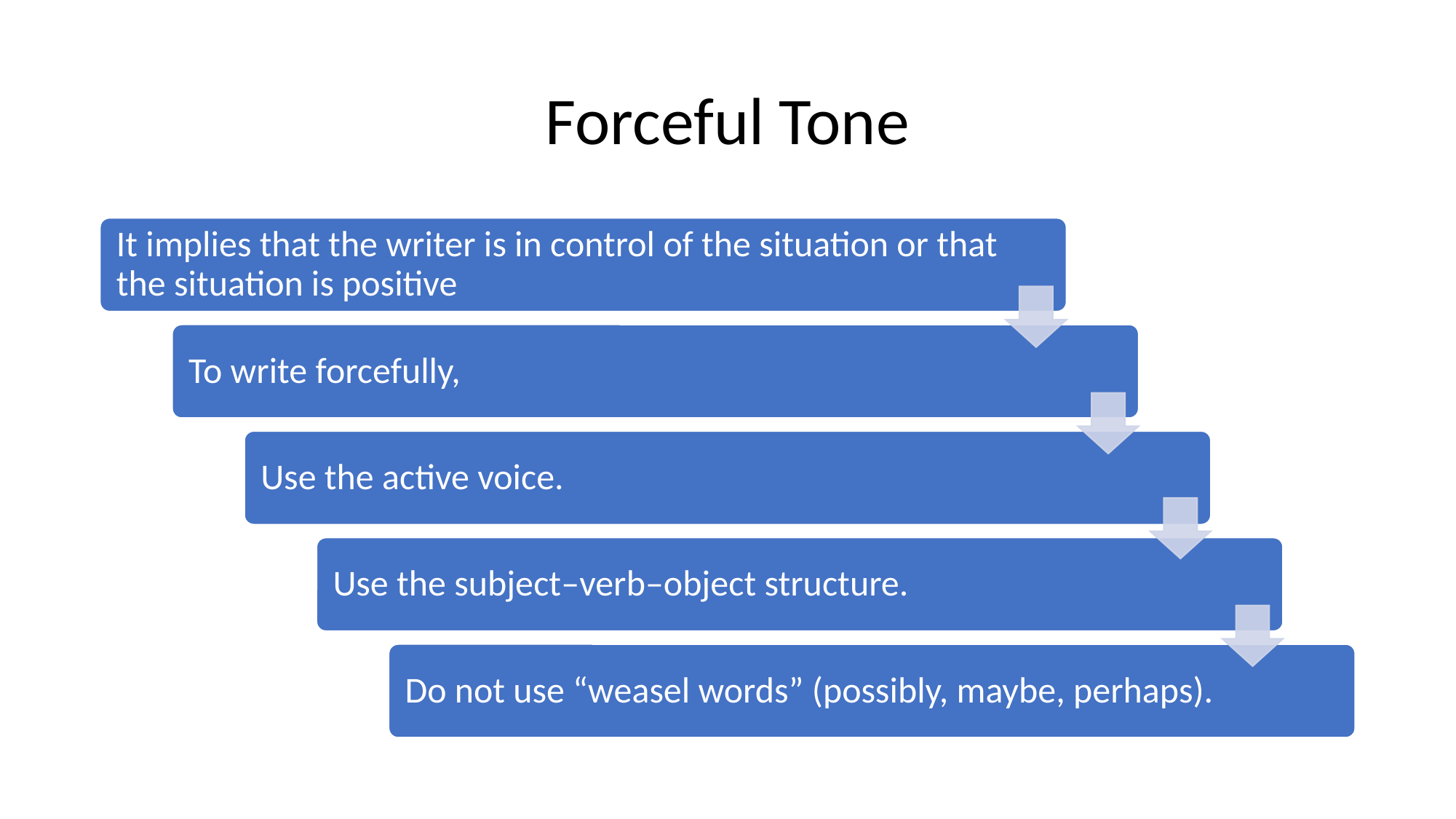

# Forceful Tone
It implies that the writer is in control of the situation or that the situation is positive
To write forcefully,
Use the active voice.
Use the subject–verb–object structure.
Do not use “weasel words” (possibly, maybe, perhaps).